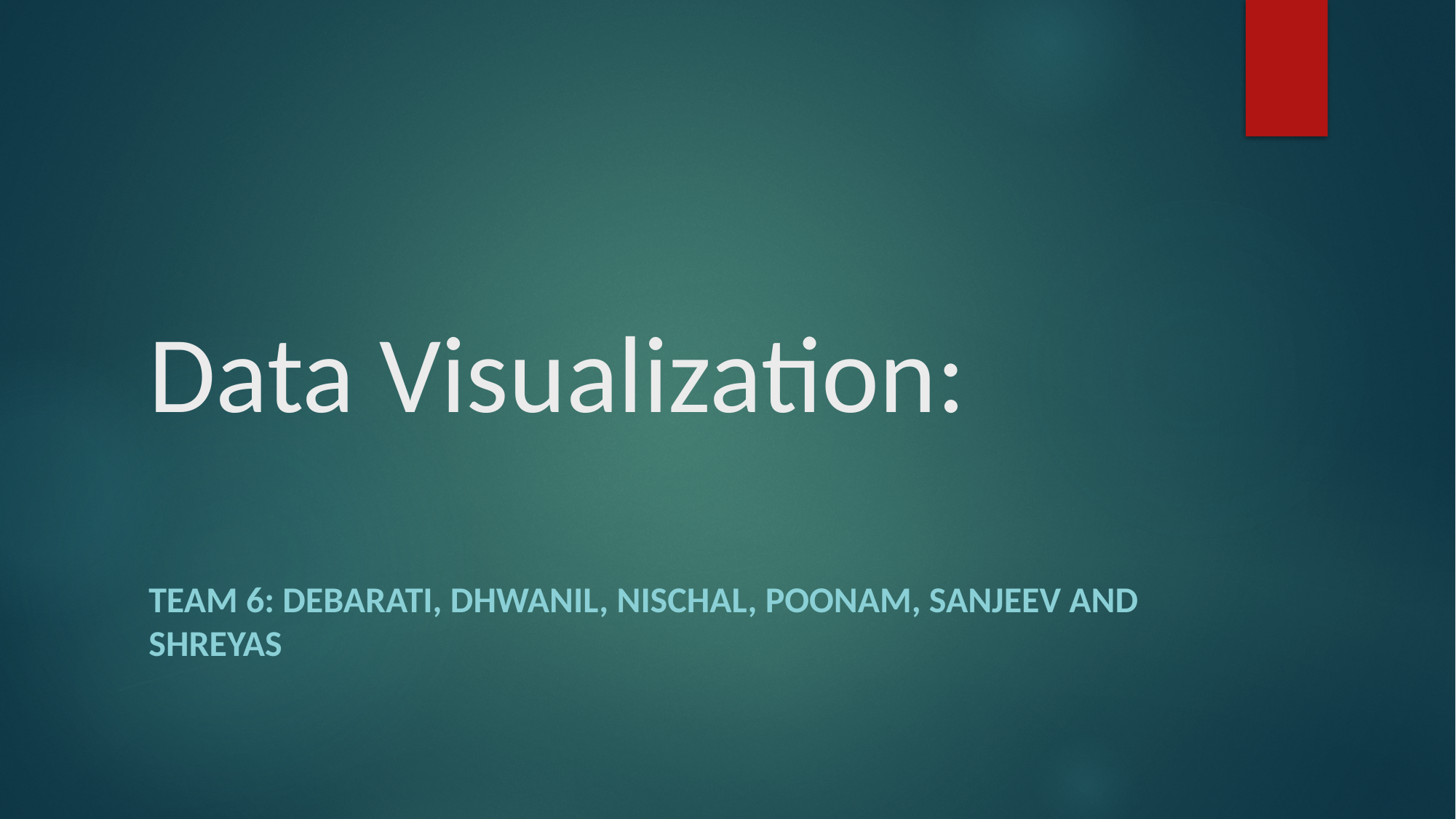

# Data Visualization:
Team 6: DEBARATI, Dhwanil, Nischal, Poonam, Sanjeev and Shreyas